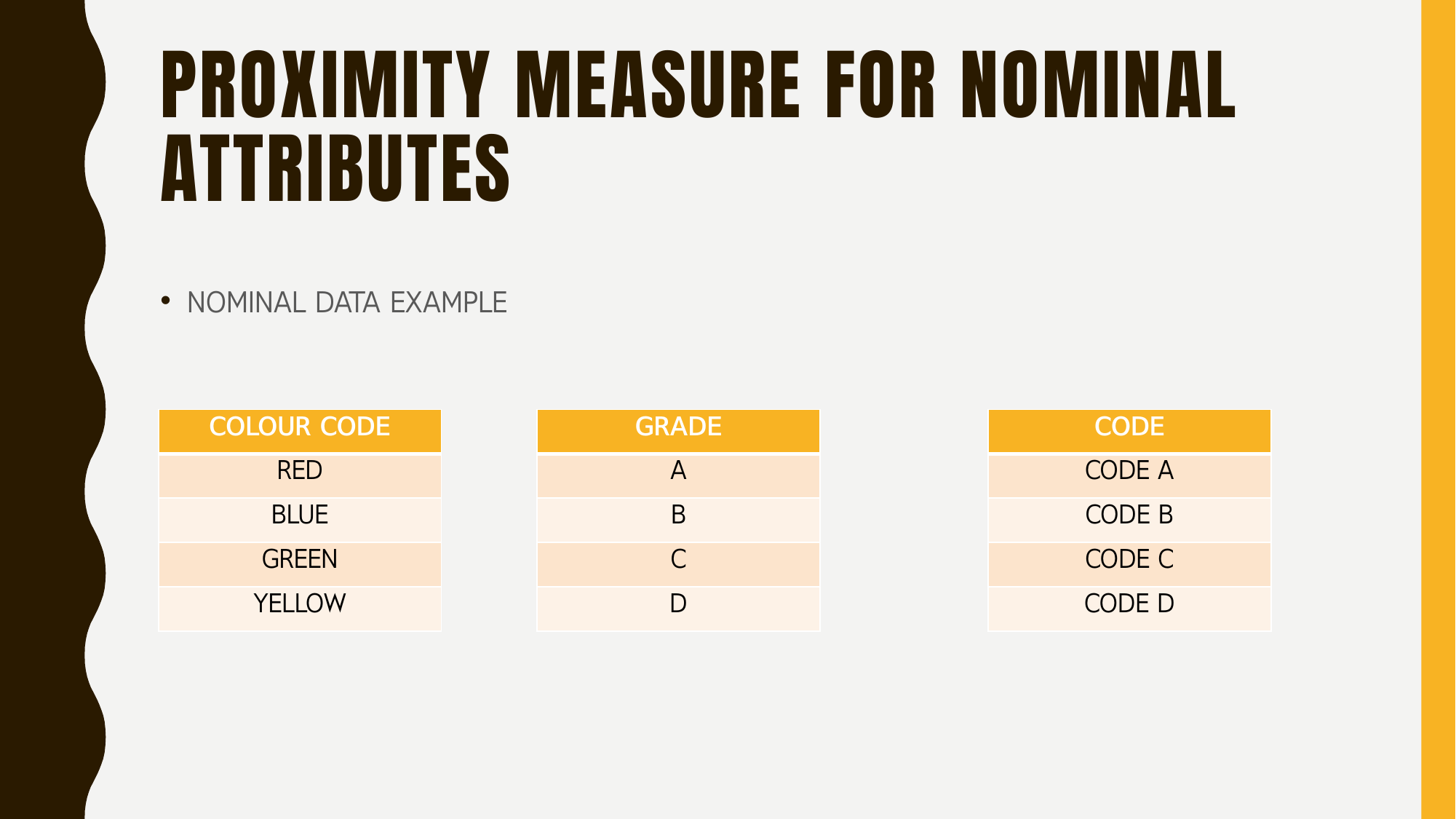

# Proximity measure for nominal attributes
NOMINAL DATA EXAMPLE

| COLOUR CODE |
| --- |
| RED |
| BLUE |
| GREEN |
| YELLOW |
| GRADE |
| --- |
| A |
| B |
| C |
| D |
| CODE |
| --- |
| CODE A |
| CODE B |
| CODE C |
| CODE D |